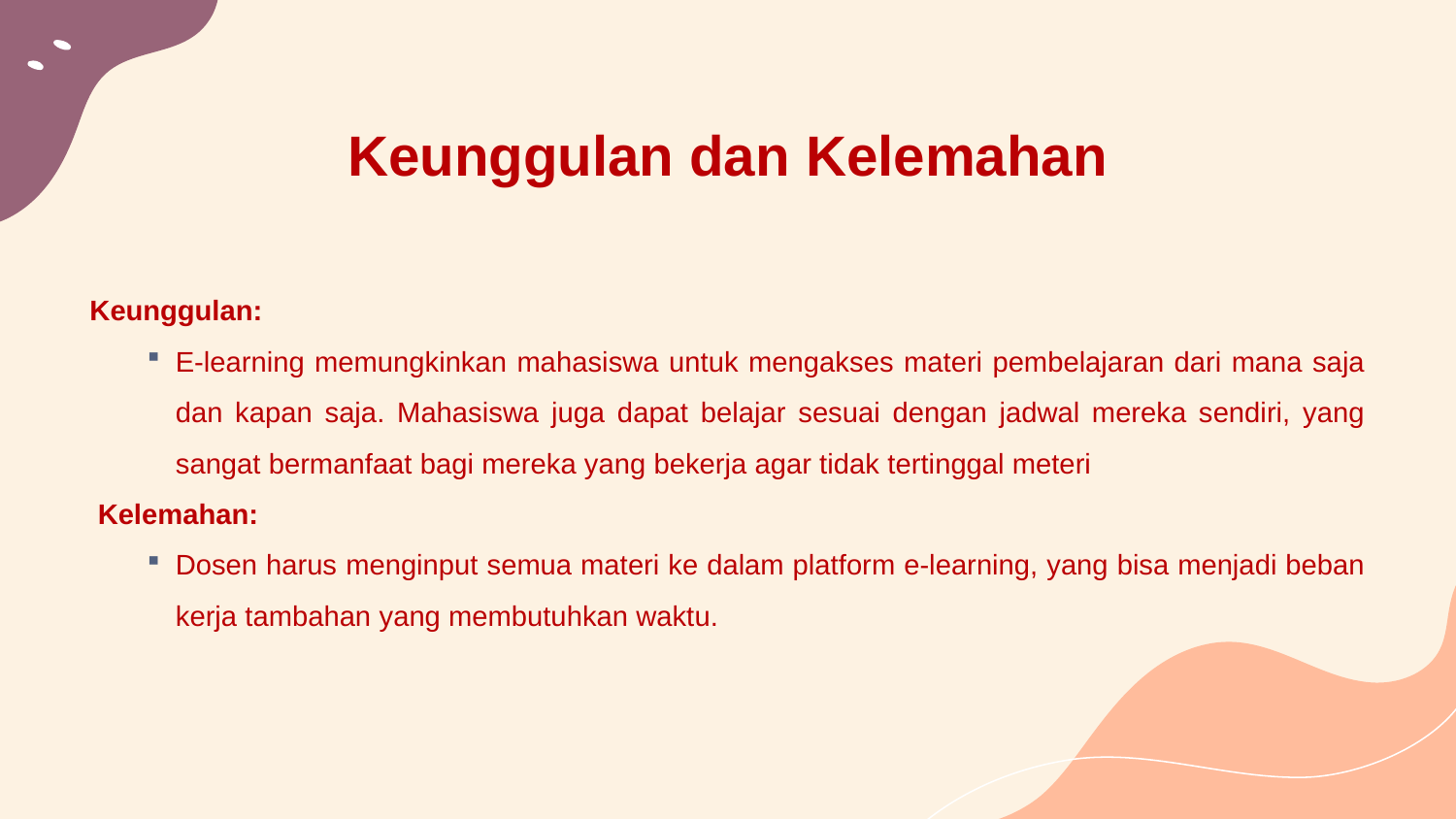

# Keunggulan dan Kelemahan
Keunggulan:
E-learning memungkinkan mahasiswa untuk mengakses materi pembelajaran dari mana saja dan kapan saja. Mahasiswa juga dapat belajar sesuai dengan jadwal mereka sendiri, yang sangat bermanfaat bagi mereka yang bekerja agar tidak tertinggal meteri
 Kelemahan:
Dosen harus menginput semua materi ke dalam platform e-learning, yang bisa menjadi beban kerja tambahan yang membutuhkan waktu.